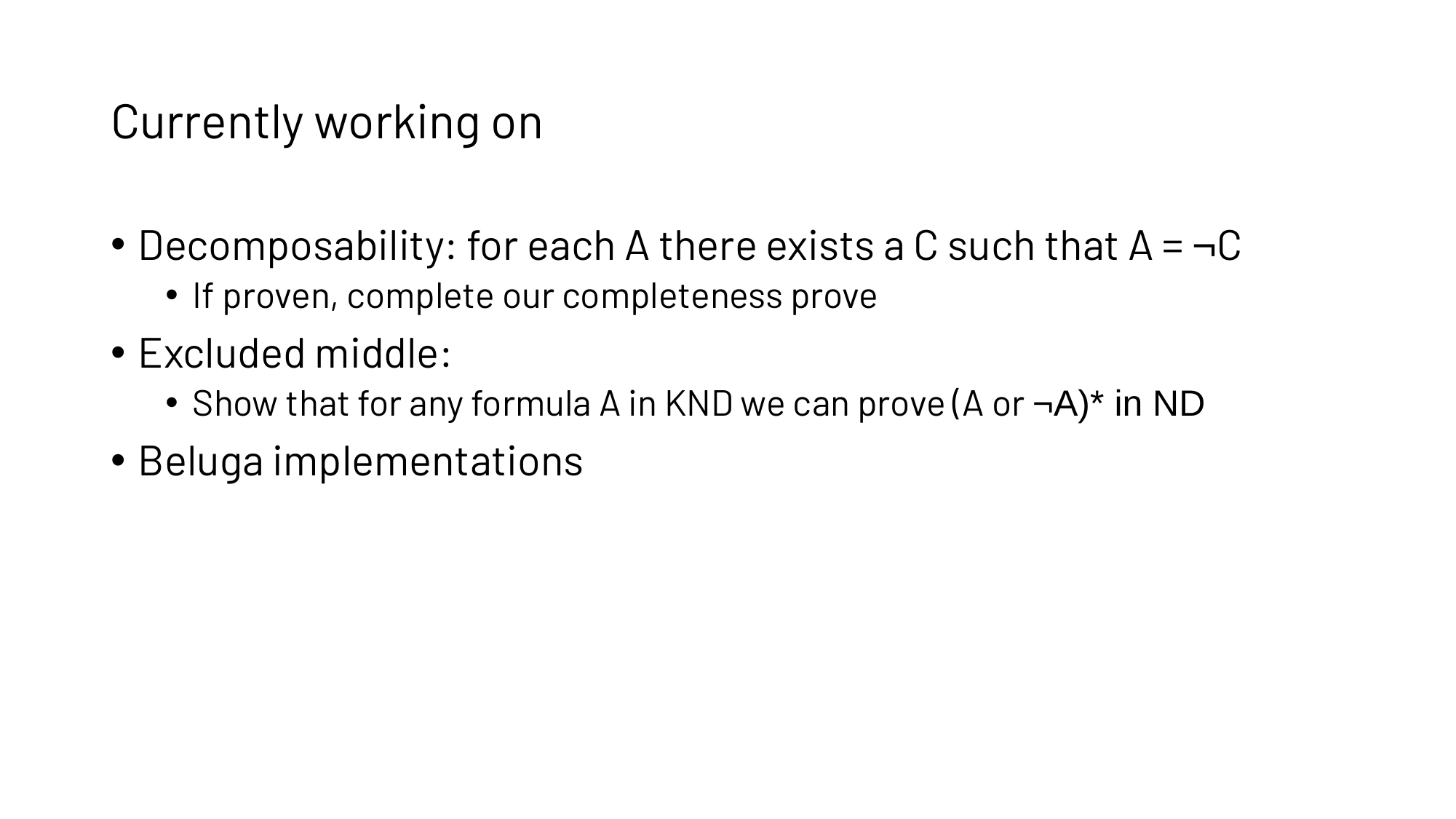

# Currently working on
Decomposability: for each A there exists a C such that A = ¬C
If proven, complete our completeness prove
Excluded middle:
Show that for any formula A in KND we can prove (A or ¬A)* in ND
Beluga implementations